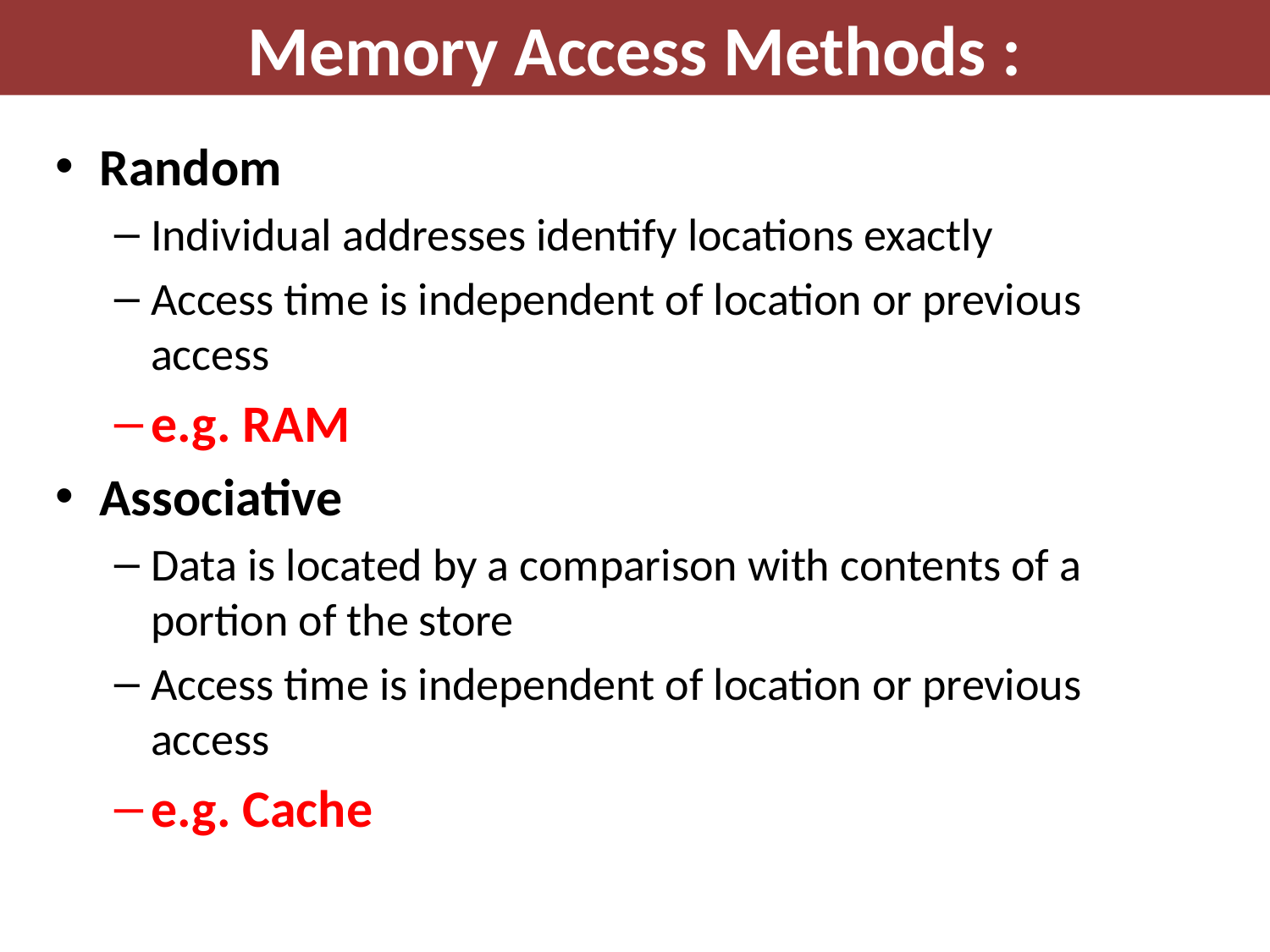

# Memory Access Methods :
Random
Individual addresses identify locations exactly
Access time is independent of location or previous access
e.g. RAM
Associative
Data is located by a comparison with contents of a portion of the store
Access time is independent of location or previous access
e.g. Cache